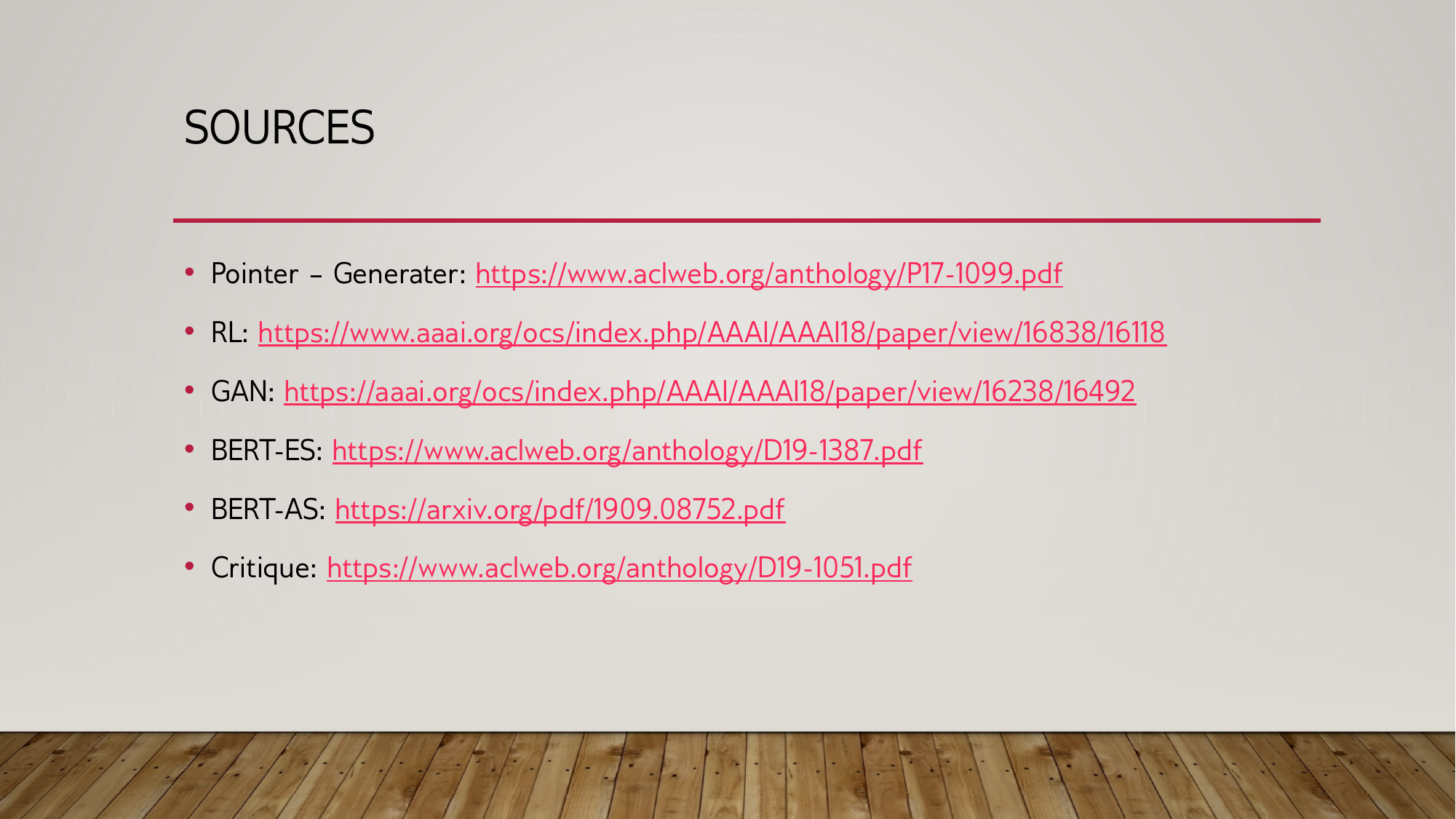

# Sources
Pointer – Generater: https://www.aclweb.org/anthology/P17-1099.pdf
RL: https://www.aaai.org/ocs/index.php/AAAI/AAAI18/paper/view/16838/16118
GAN: https://aaai.org/ocs/index.php/AAAI/AAAI18/paper/view/16238/16492
BERT-ES: https://www.aclweb.org/anthology/D19-1387.pdf
BERT-AS: https://arxiv.org/pdf/1909.08752.pdf
Critique: https://www.aclweb.org/anthology/D19-1051.pdf